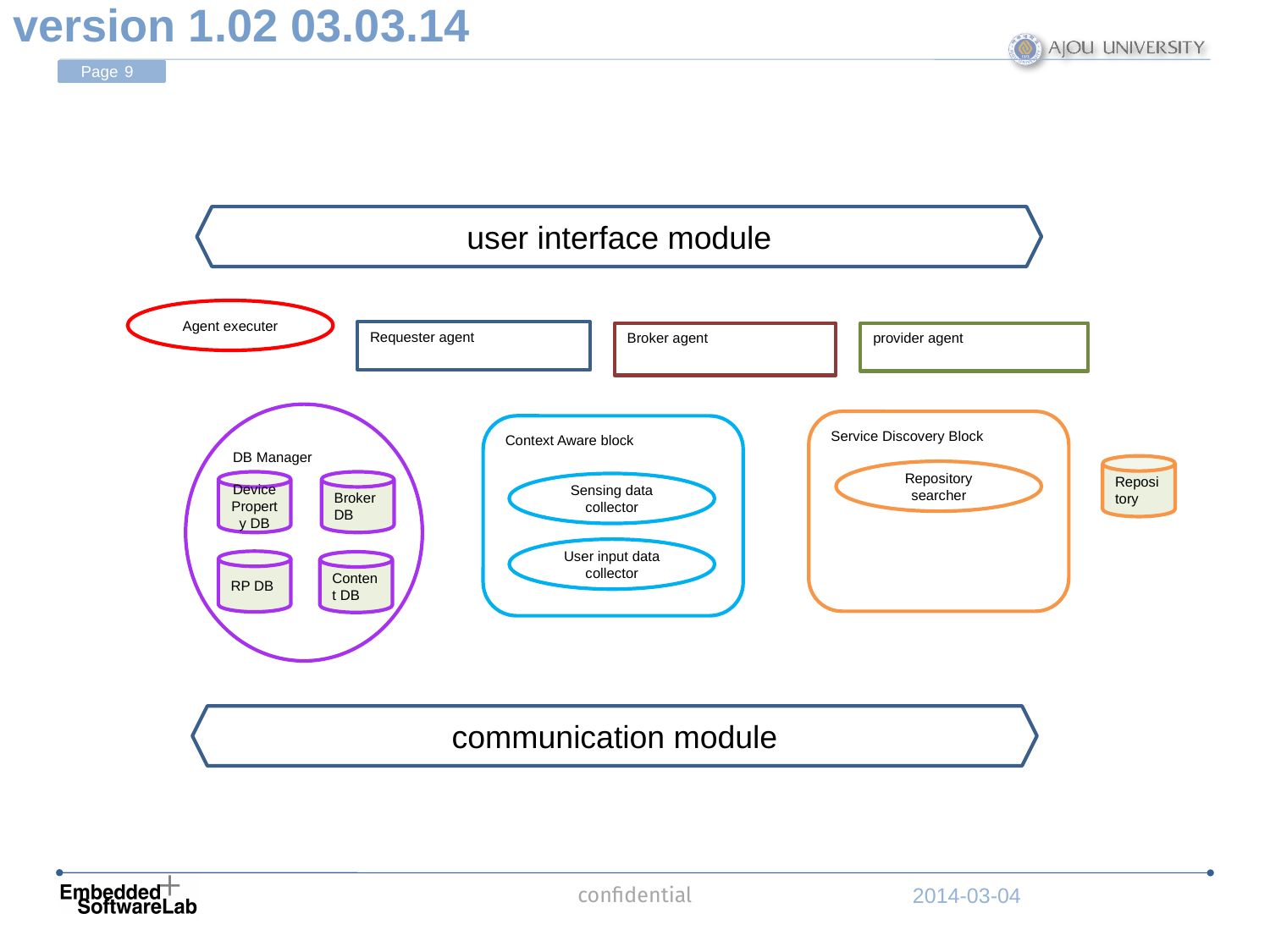

# version 1.02 03.03.14

user interface module
Agent executer
Requester agent
Broker agent
provider agent
DB Manager
Service Discovery Block
Context Aware block
Repository
Repository searcher
Device Property DB
Broker DB
Sensing data collector
User input data collector
RP DB
Content DB
communication module